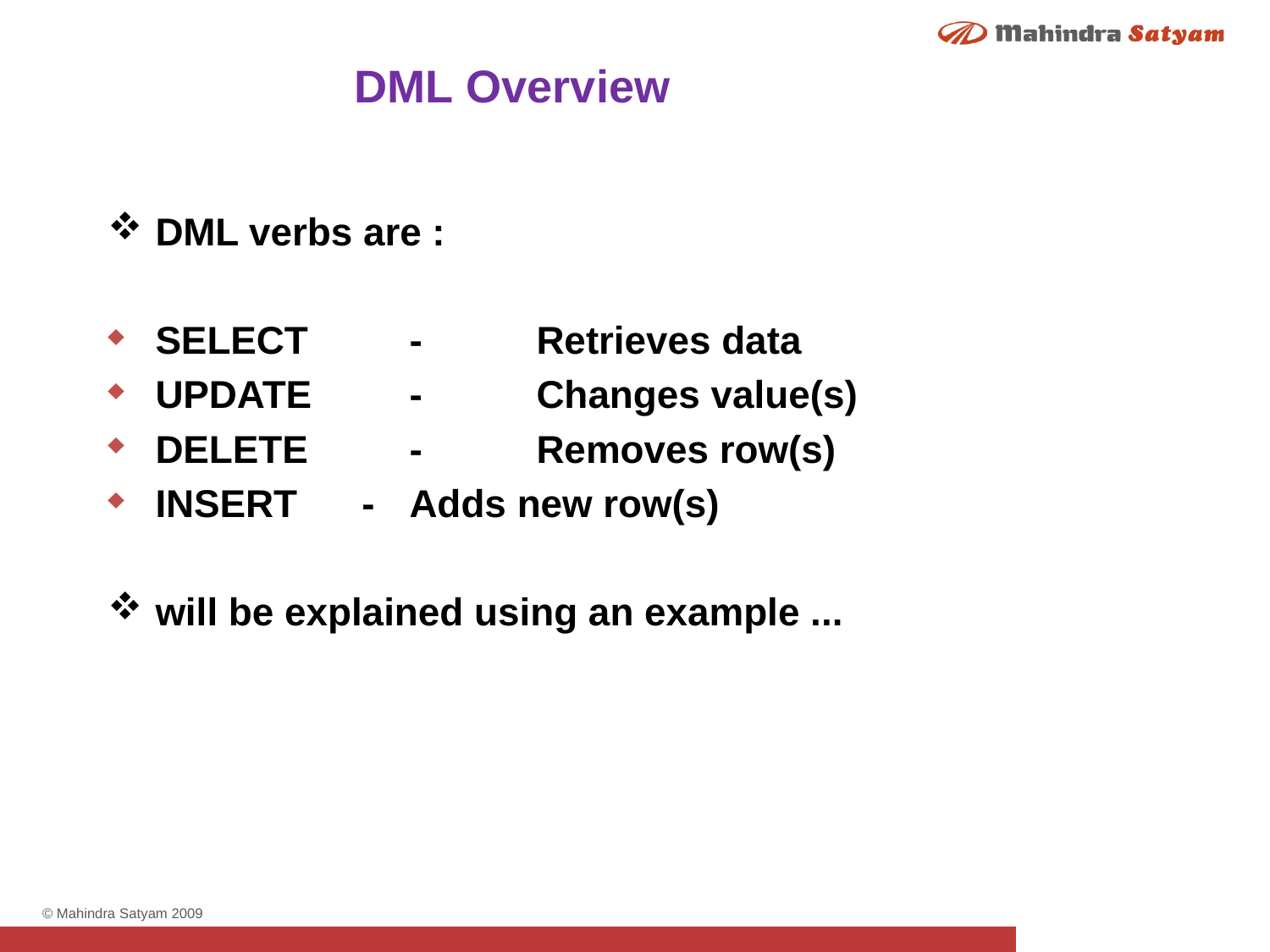

DML Overview
DML verbs are :

SELECT	-	Retrieves data
UPDATE	-	Changes value(s)
DELETE	-	Removes row(s)
INSERT      -	Adds new row(s)

will be explained using an example ...